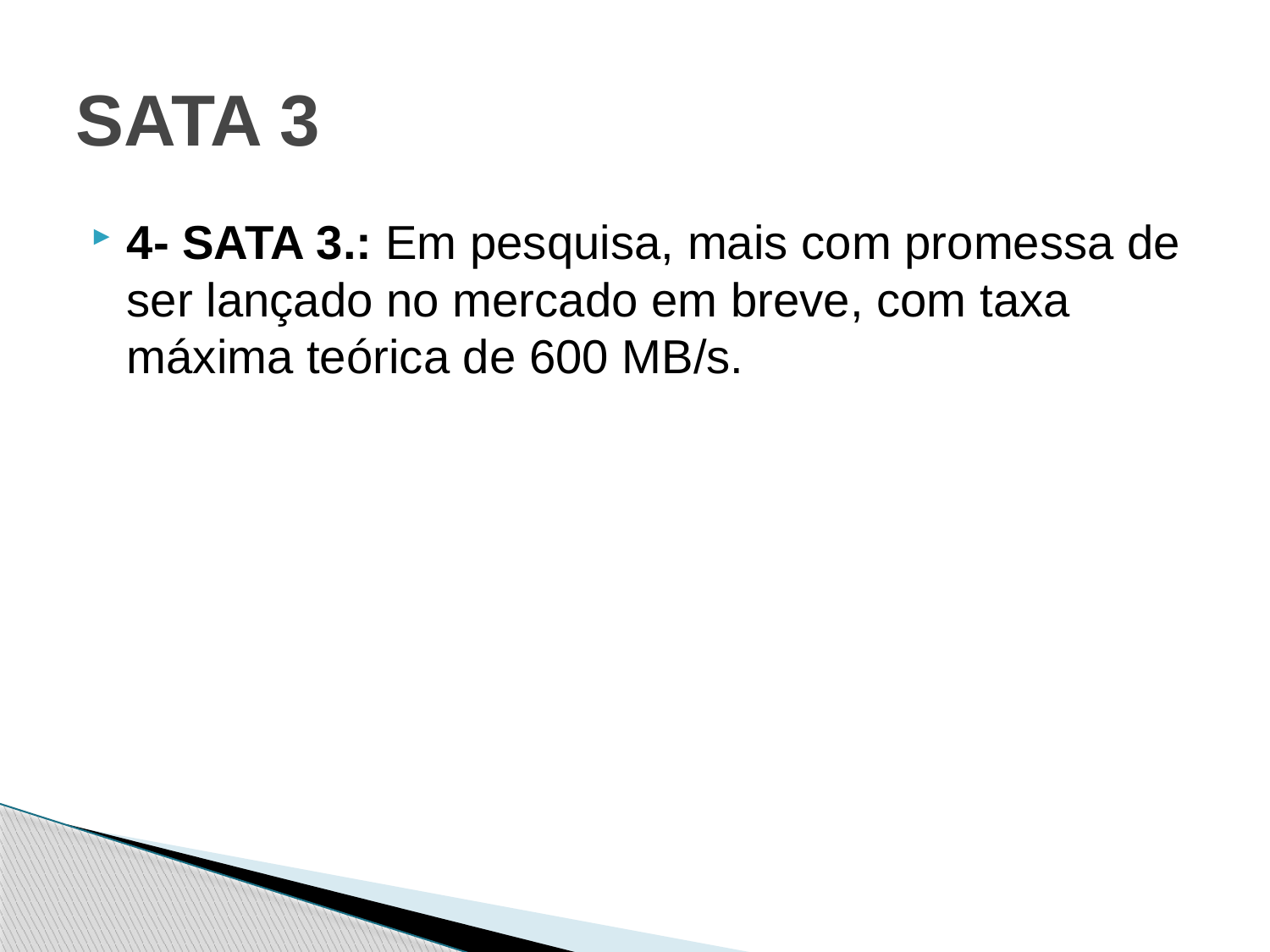

# SATA 3
4- SATA 3.: Em pesquisa, mais com promessa de ser lançado no mercado em breve, com taxa máxima teórica de 600 MB/s.